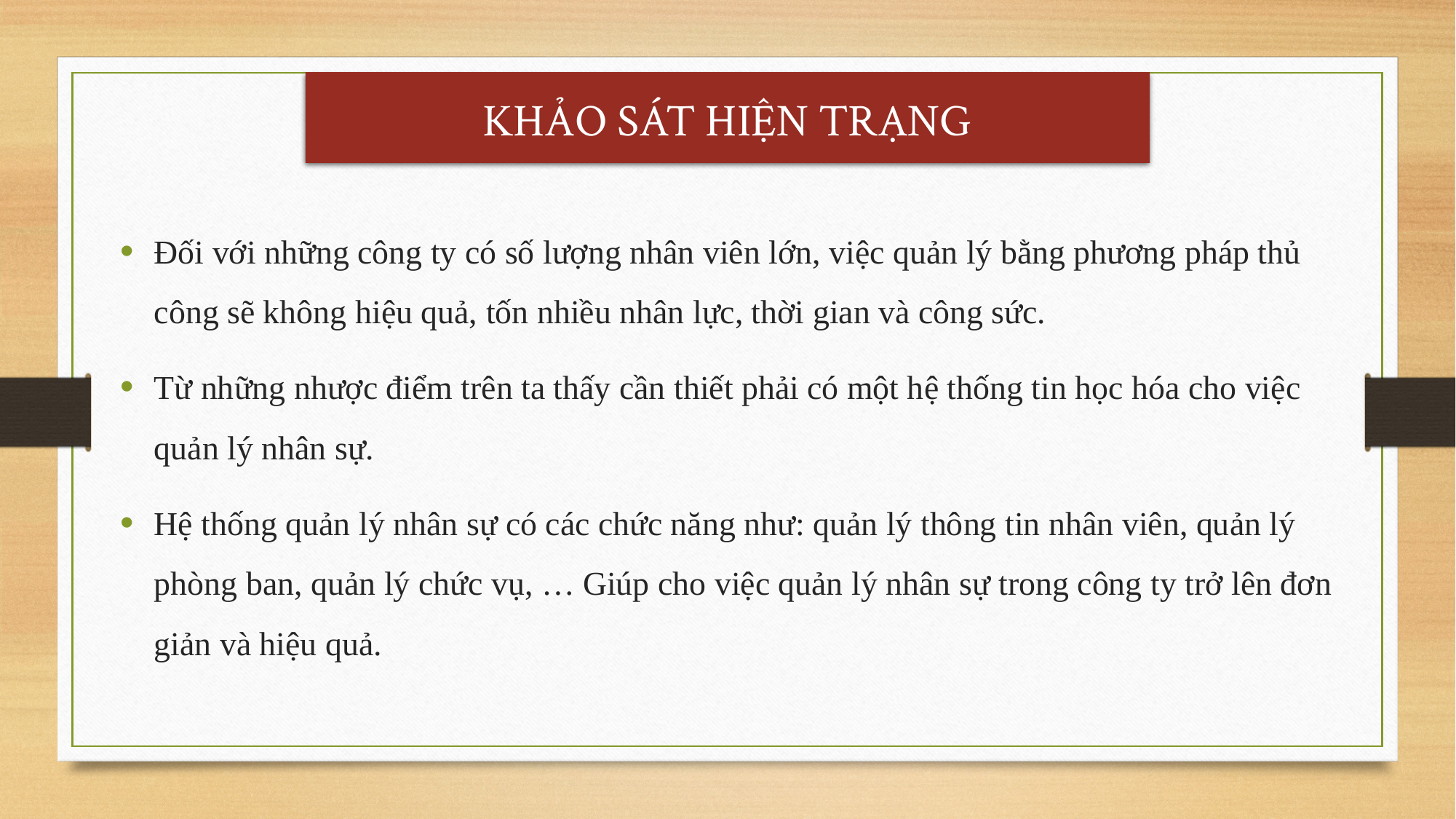

# KHẢO SÁT HIỆN TRẠNG
Đối với những công ty có số lượng nhân viên lớn, việc quản lý bằng phương pháp thủ công sẽ không hiệu quả, tốn nhiều nhân lực, thời gian và công sức.
Từ những nhược điểm trên ta thấy cần thiết phải có một hệ thống tin học hóa cho việc quản lý nhân sự.
Hệ thống quản lý nhân sự có các chức năng như: quản lý thông tin nhân viên, quản lý phòng ban, quản lý chức vụ, … Giúp cho việc quản lý nhân sự trong công ty trở lên đơn giản và hiệu quả.